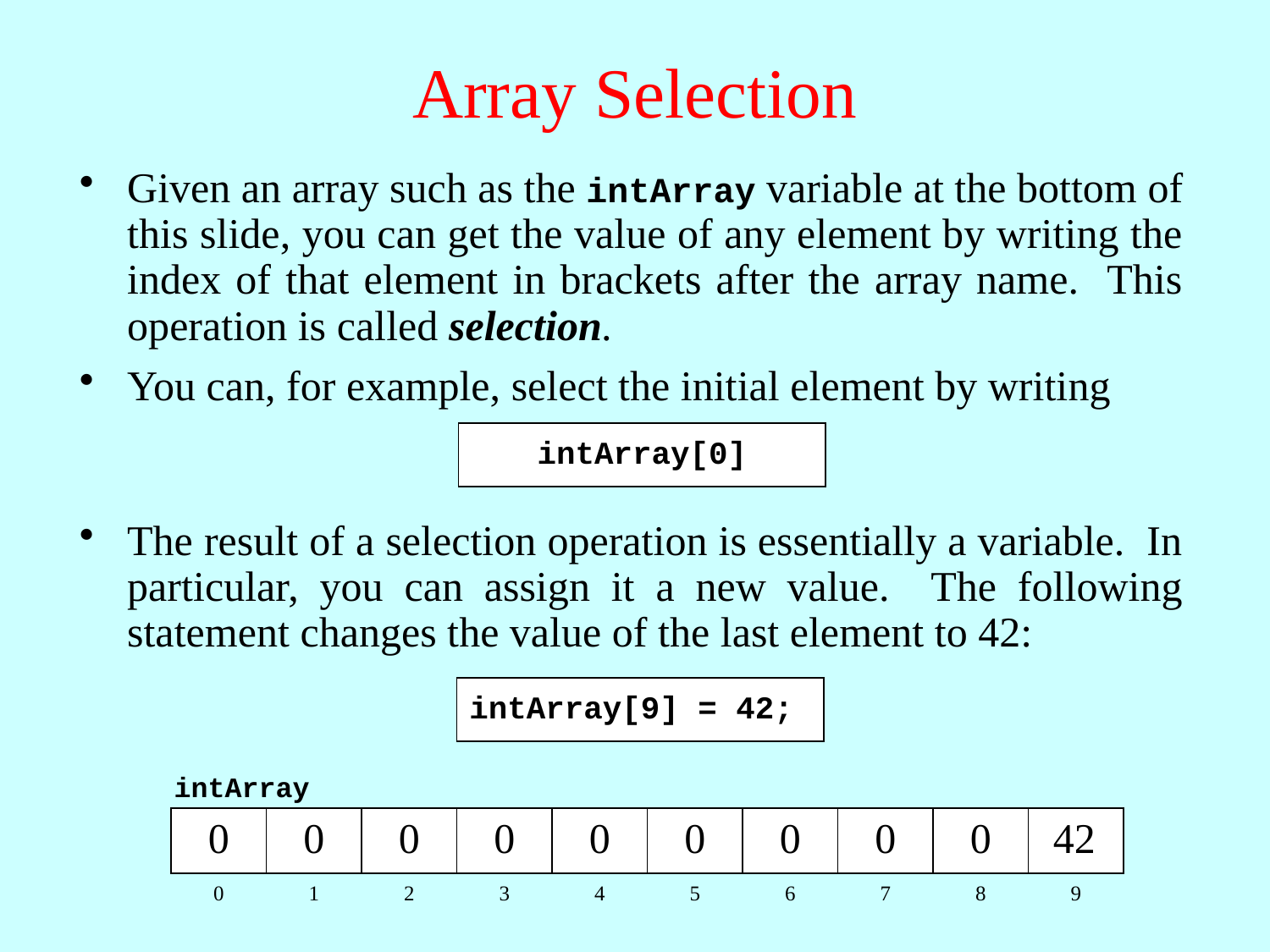

# Array Selection
Given an array such as the intArray variable at the bottom of this slide, you can get the value of any element by writing the index of that element in brackets after the array name.  This operation is called selection.
You can, for example, select the initial element by writing
intArray[0]
The result of a selection operation is essentially a variable.  In particular, you can assign it a new value.  The following statement changes the value of the last element to 42:
intArray[9] = 42;
intArray
0
0
0
0
0
0
0
0
0
0
42

0
1
2
3
4
5
6
7
8
9